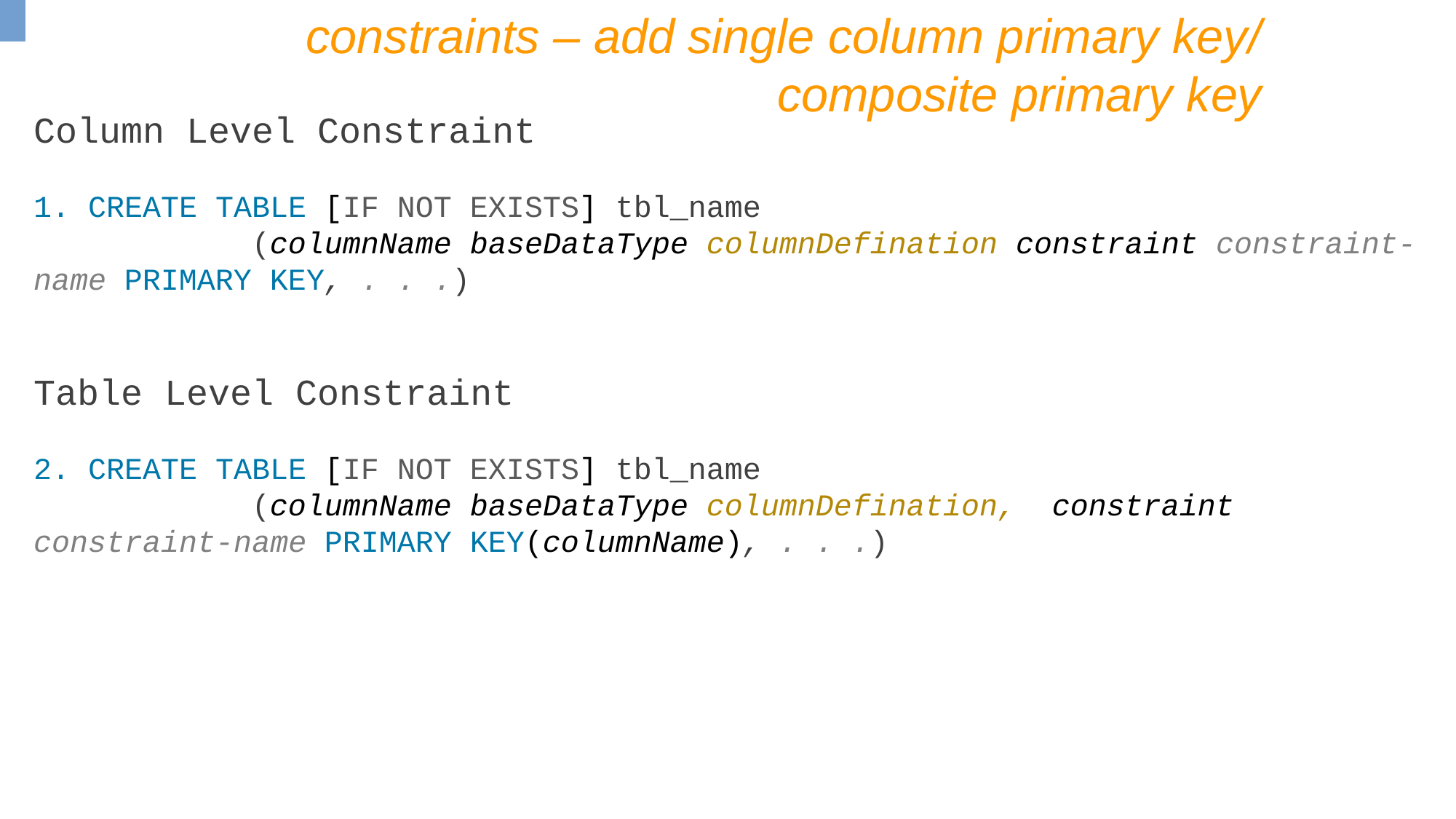

constraints – add single column primary key/ composite primary key
Column Level Constraint

CREATE TABLE [IF NOT EXISTS] tbl_name
            (columnName baseDataType columnDefination constraint constraint-name PRIMARY KEY, . . .)

Table Level Constraint

CREATE TABLE [IF NOT EXISTS] tbl_name
            (columnName baseDataType columnDefination,  constraint constraint-name PRIMARY KEY(columnName), . . .)